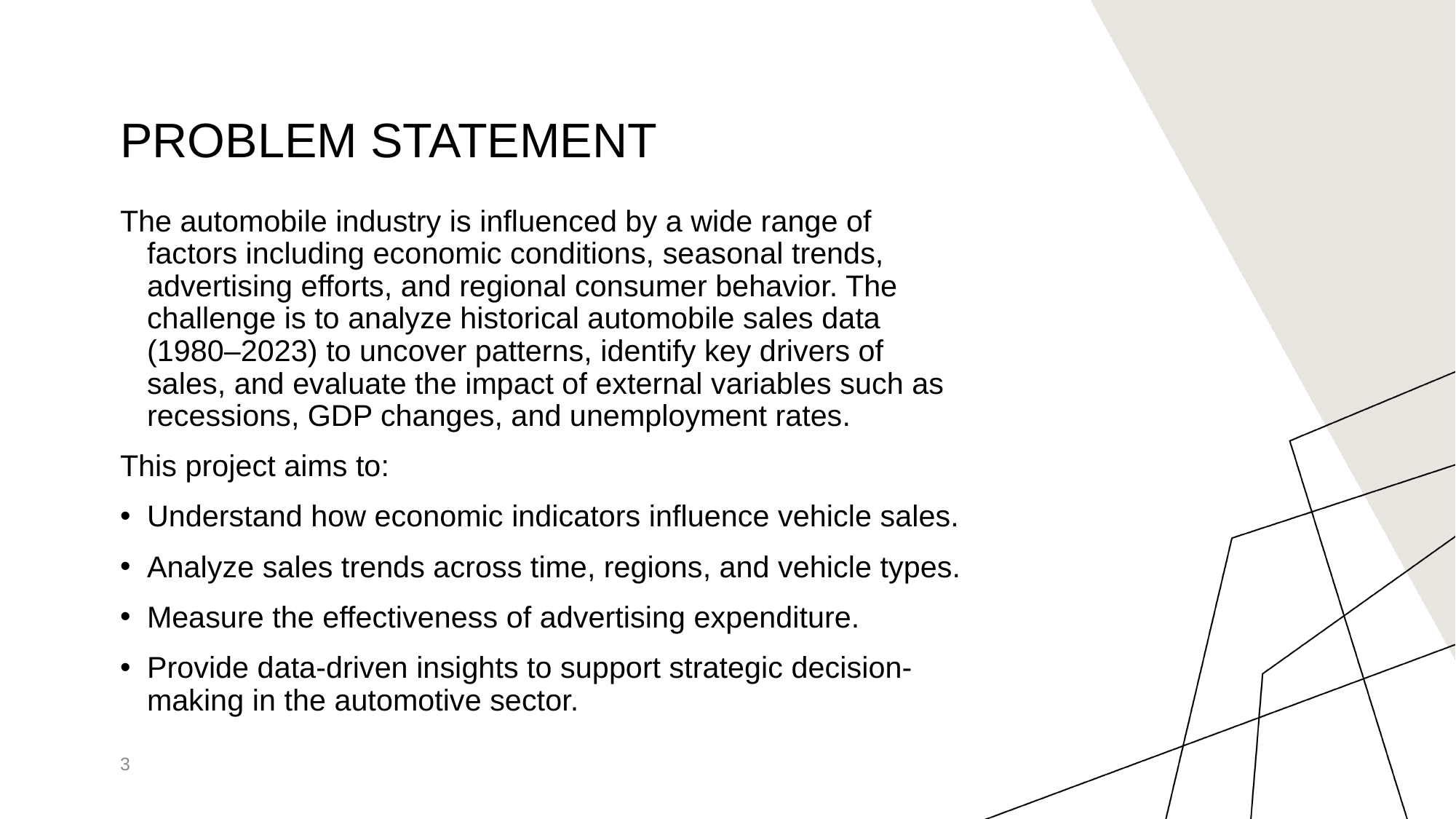

# Problem Statement
The automobile industry is influenced by a wide range of factors including economic conditions, seasonal trends, advertising efforts, and regional consumer behavior. The challenge is to analyze historical automobile sales data (1980–2023) to uncover patterns, identify key drivers of sales, and evaluate the impact of external variables such as recessions, GDP changes, and unemployment rates.
This project aims to:
Understand how economic indicators influence vehicle sales.
Analyze sales trends across time, regions, and vehicle types.
Measure the effectiveness of advertising expenditure.
Provide data-driven insights to support strategic decision-making in the automotive sector.
3